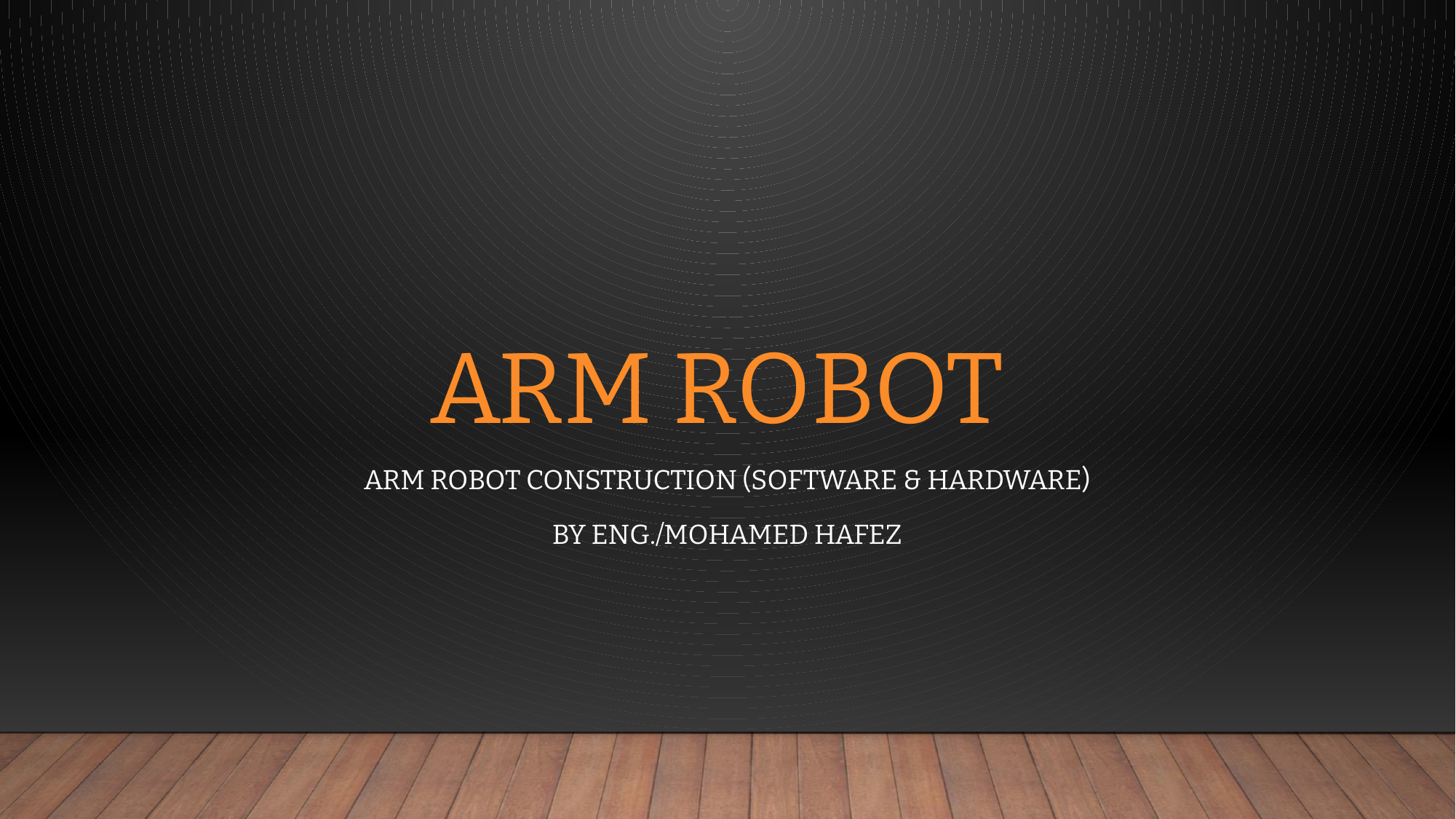

# Arm Robot
Arm robot construction (software & hardware)
By Eng./Mohamed hafez